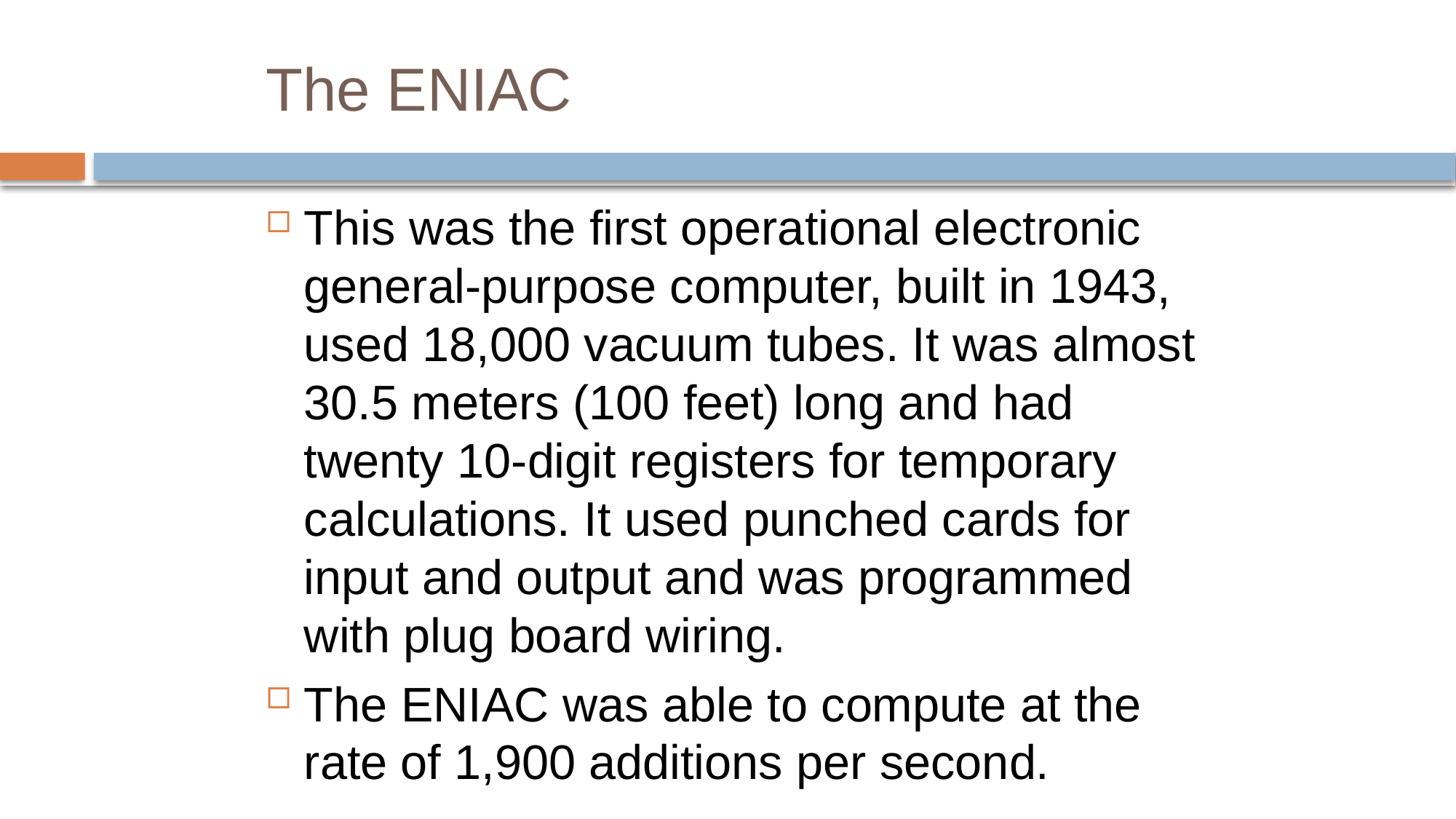

# The ENIAC
This was the first operational electronic general-purpose computer, built in 1943, used 18,000 vacuum tubes. It was almost 30.5 meters (100 feet) long and had twenty 10-digit registers for temporary calculations. It used punched cards for input and output and was programmed with plug board wiring.
The ENIAC was able to compute at the rate of 1,900 additions per second.